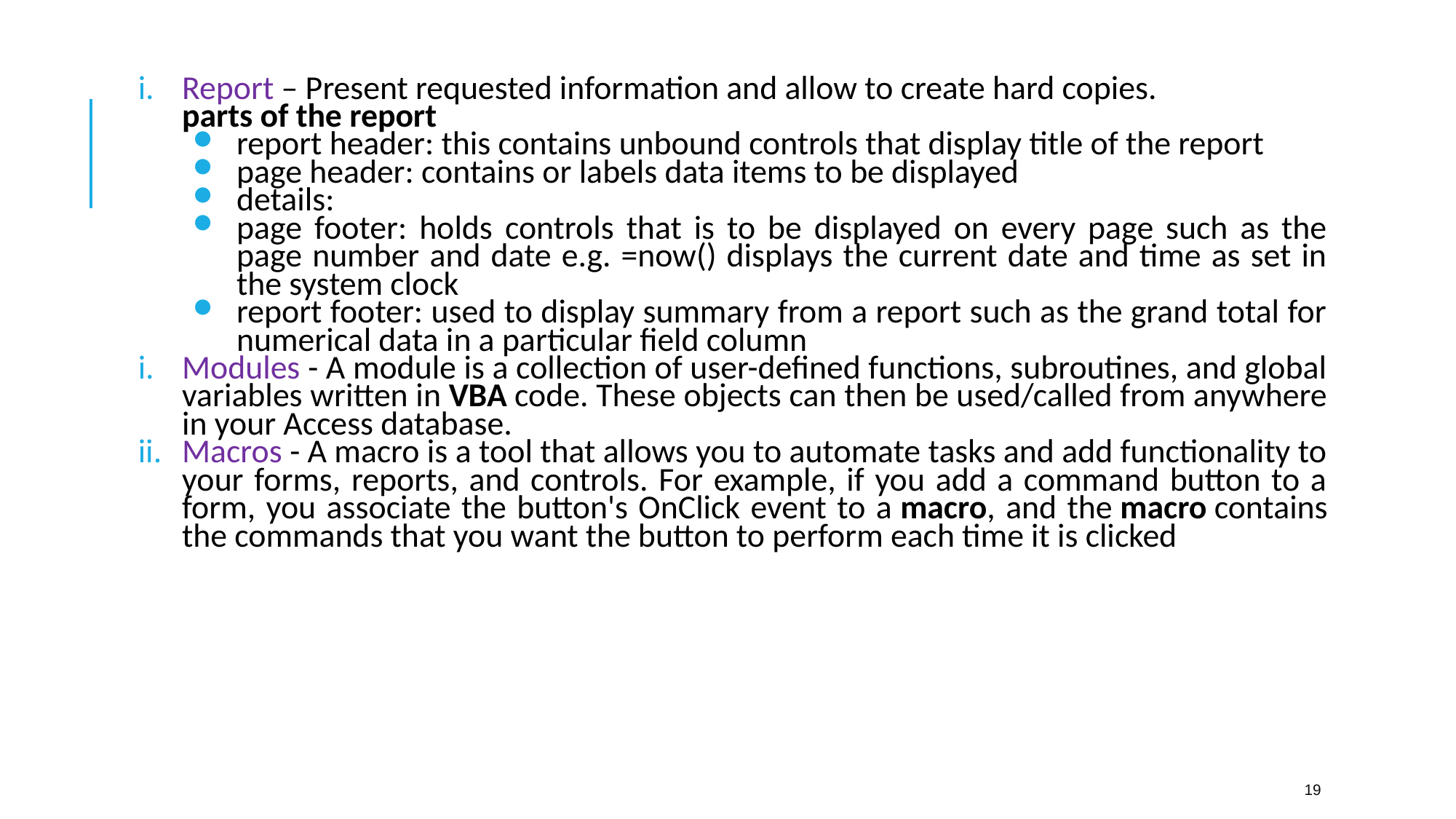

Report – Present requested information and allow to create hard copies.
parts of the report
report header: this contains unbound controls that display title of the report
page header: contains or labels data items to be displayed
details:
page footer: holds controls that is to be displayed on every page such as the page number and date e.g. =now() displays the current date and time as set in the system clock
report footer: used to display summary from a report such as the grand total for numerical data in a particular field column
Modules - A module is a collection of user-defined functions, subroutines, and global variables written in VBA code. These objects can then be used/called from anywhere in your Access database.
Macros - A macro is a tool that allows you to automate tasks and add functionality to your forms, reports, and controls. For example, if you add a command button to a form, you associate the button's OnClick event to a macro, and the macro contains the commands that you want the button to perform each time it is clicked

19